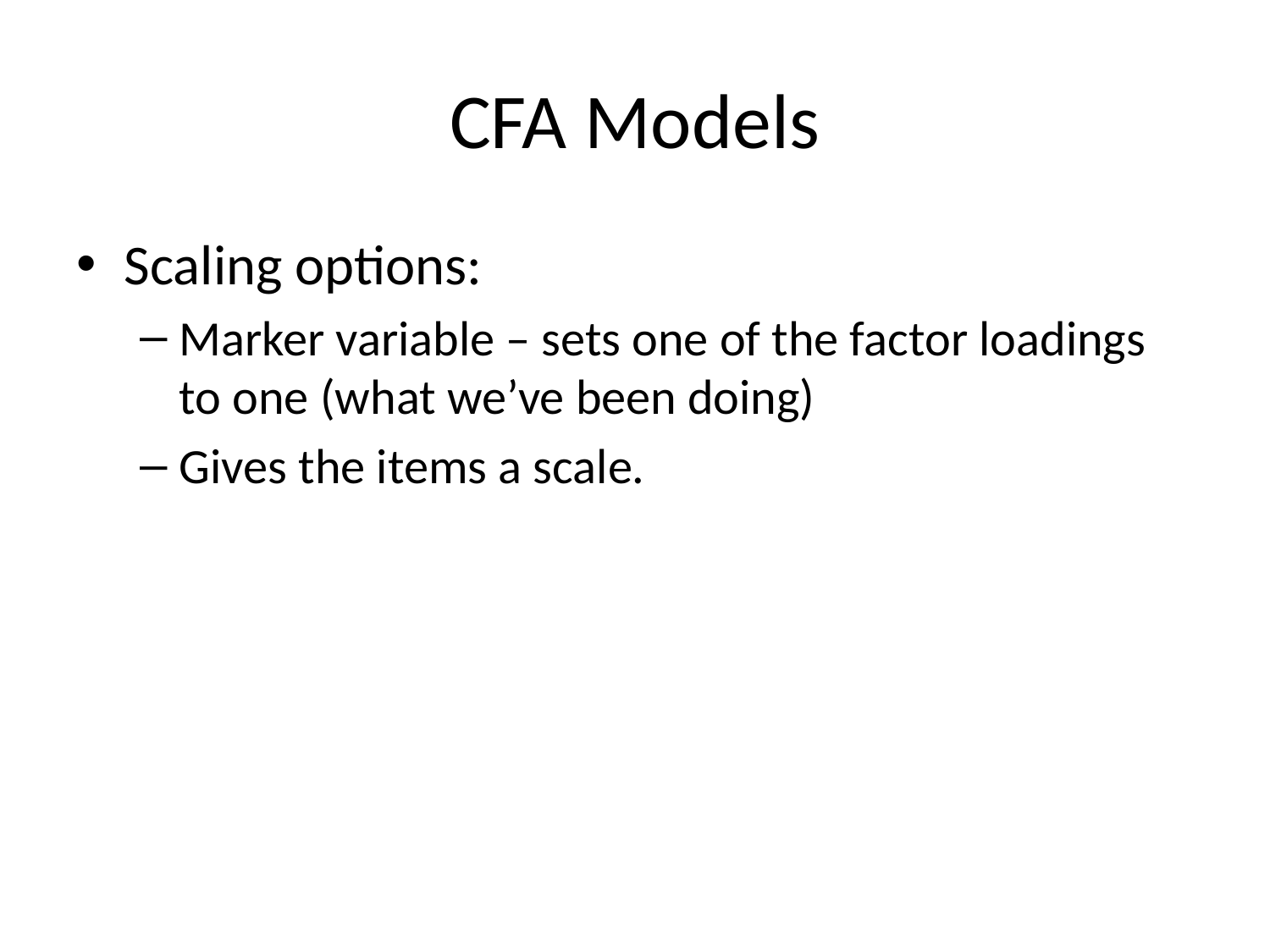

# CFA Models
Scaling options:
Marker variable – sets one of the factor loadings to one (what we’ve been doing)
Gives the items a scale.